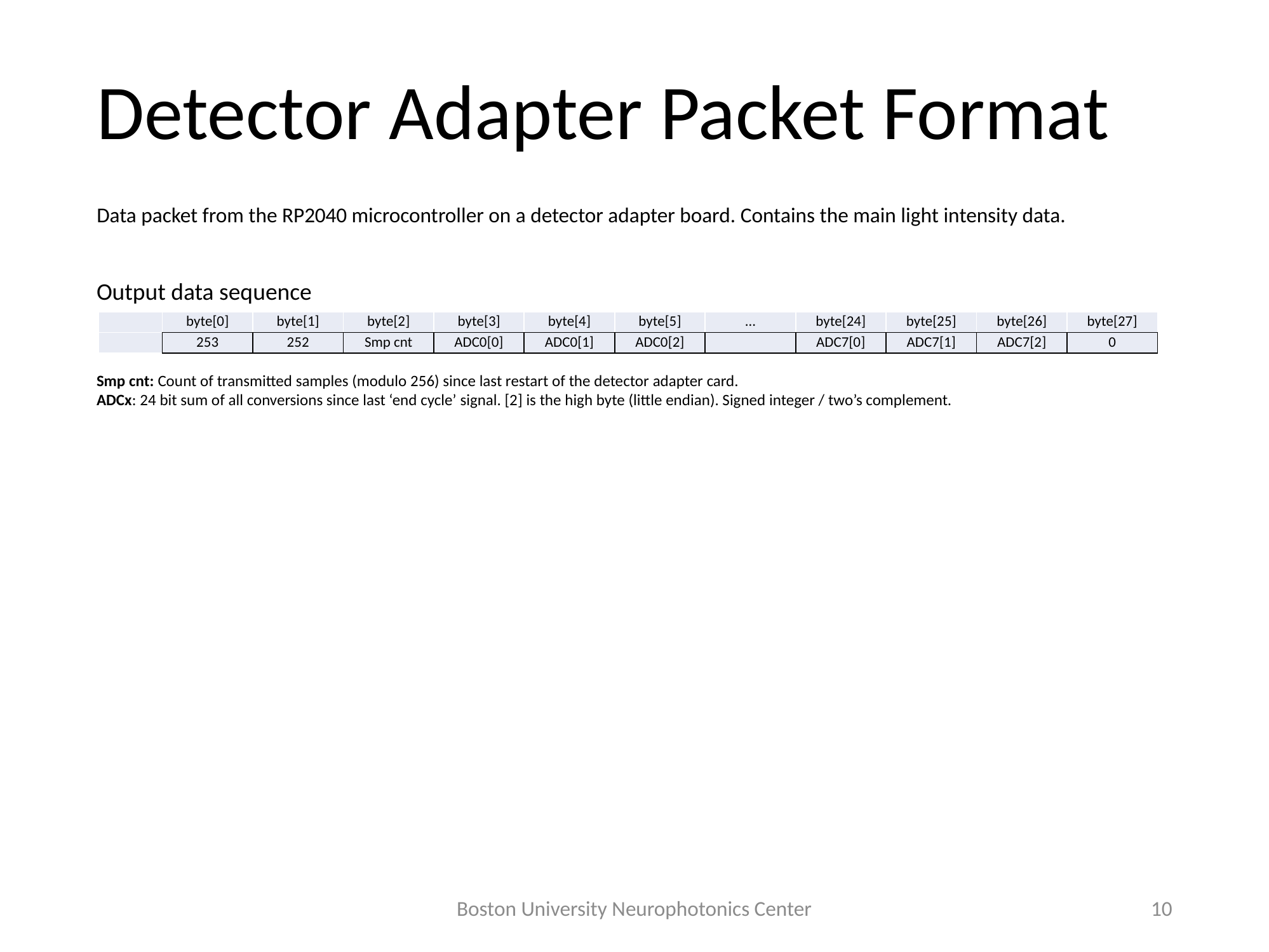

# Detector Adapter Packet Format
Data packet from the RP2040 microcontroller on a detector adapter board. Contains the main light intensity data.
Output data sequence
|  | byte[0] | byte[1] | byte[2] | byte[3] | byte[4] | byte[5] | … | byte[24] | byte[25] | byte[26] | byte[27] |
| --- | --- | --- | --- | --- | --- | --- | --- | --- | --- | --- | --- |
|  | 253 | 252 | Smp cnt | ADC0[0] | ADC0[1] | ADC0[2] |  | ADC7[0] | ADC7[1] | ADC7[2] | 0 |
Smp cnt: Count of transmitted samples (modulo 256) since last restart of the detector adapter card.
ADCx: 24 bit sum of all conversions since last ‘end cycle’ signal. [2] is the high byte (little endian). Signed integer / two’s complement.
Boston University Neurophotonics Center
10